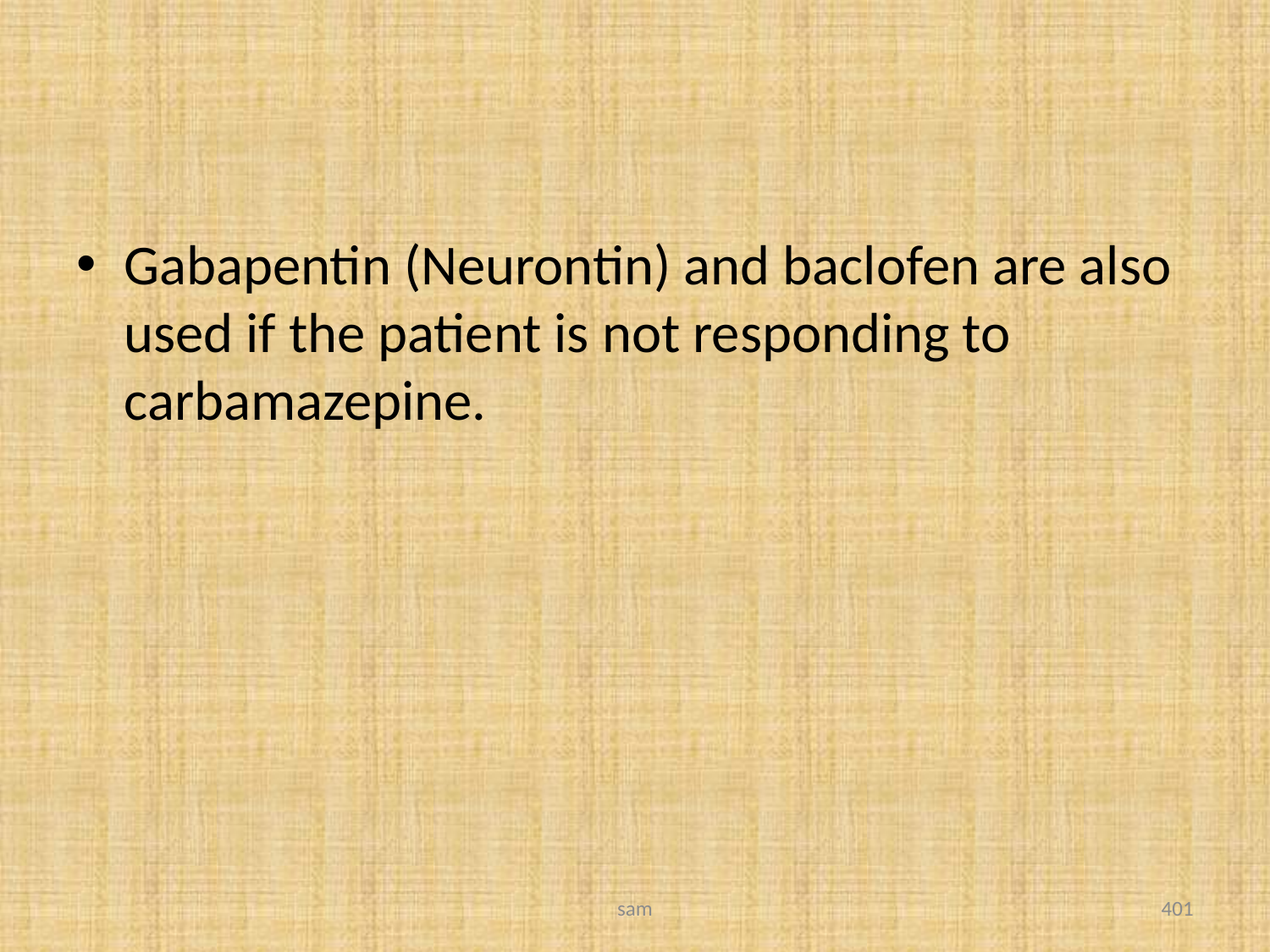

#
Gabapentin (Neurontin) and baclofen are also used if the patient is not responding to carbamazepine.
sam
401